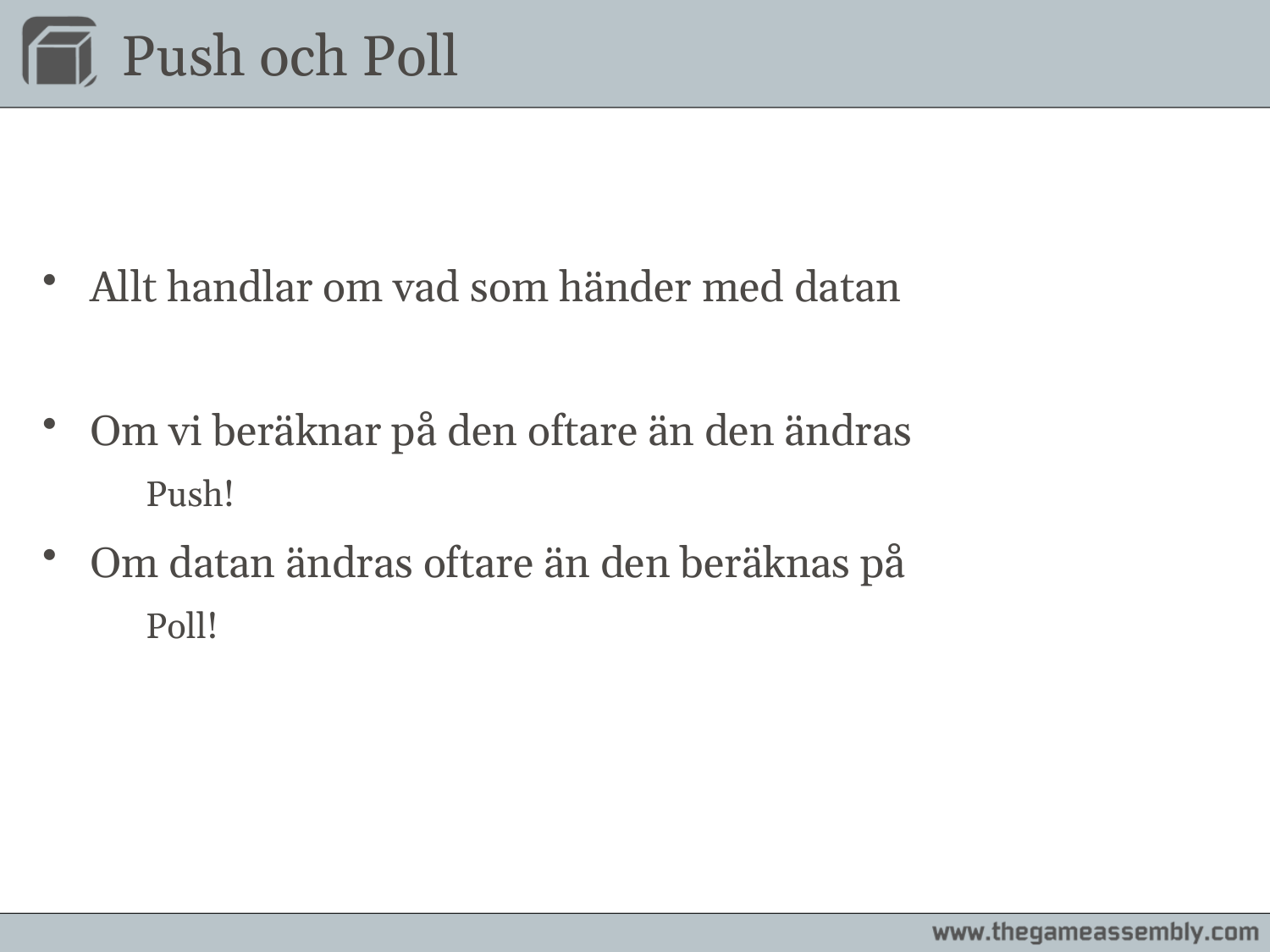

# Push och Poll

Allt handlar om vad som händer med datan

Om vi beräknar på den oftare än den ändras
	Push!
Om datan ändras oftare än den beräknas på
	Poll!